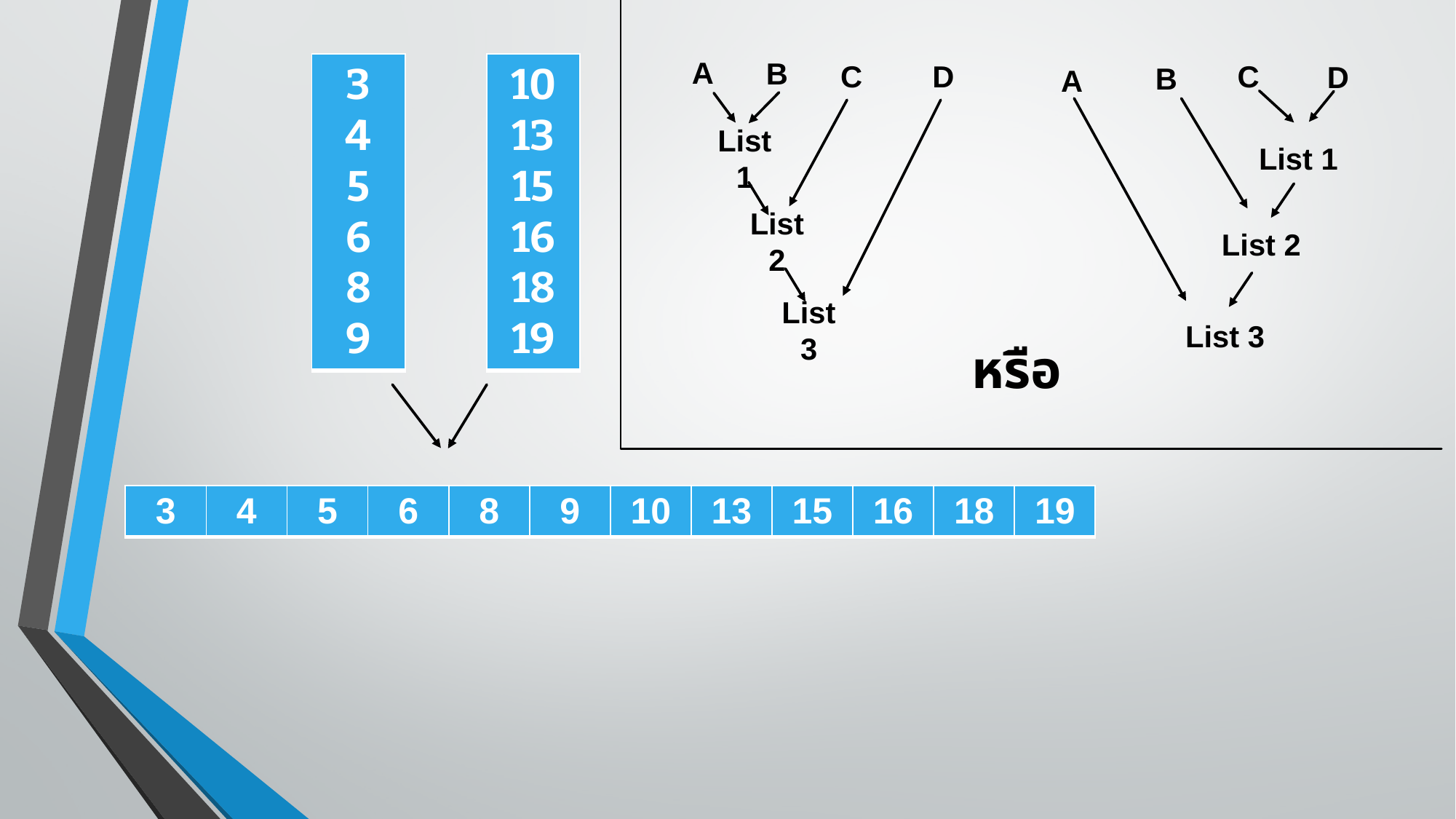

A
B
C
D
List 1
List 2
List 3
| 3 4 5 6 8 9 |
| --- |
| 10 13 15 16 18 19 |
| --- |
C
D
B
A
List 1
List 2
List 3
หรือ
| 3 | 4 | 5 | 6 | 8 | 9 | 10 | 13 | 15 | 16 | 18 | 19 |
| --- | --- | --- | --- | --- | --- | --- | --- | --- | --- | --- | --- |